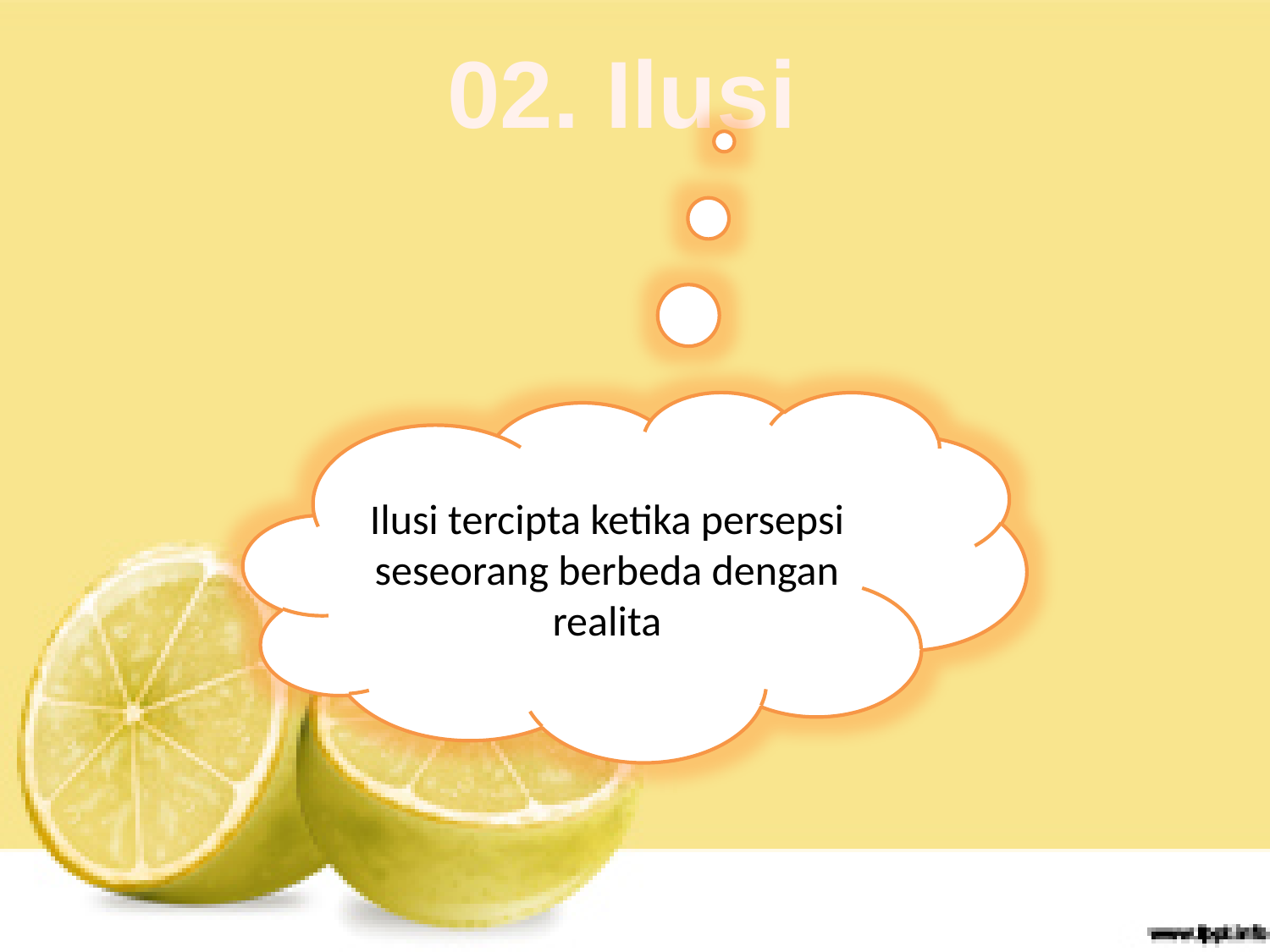

# 02. Ilusi
Ilusi tercipta ketika persepsi seseorang berbeda dengan realita